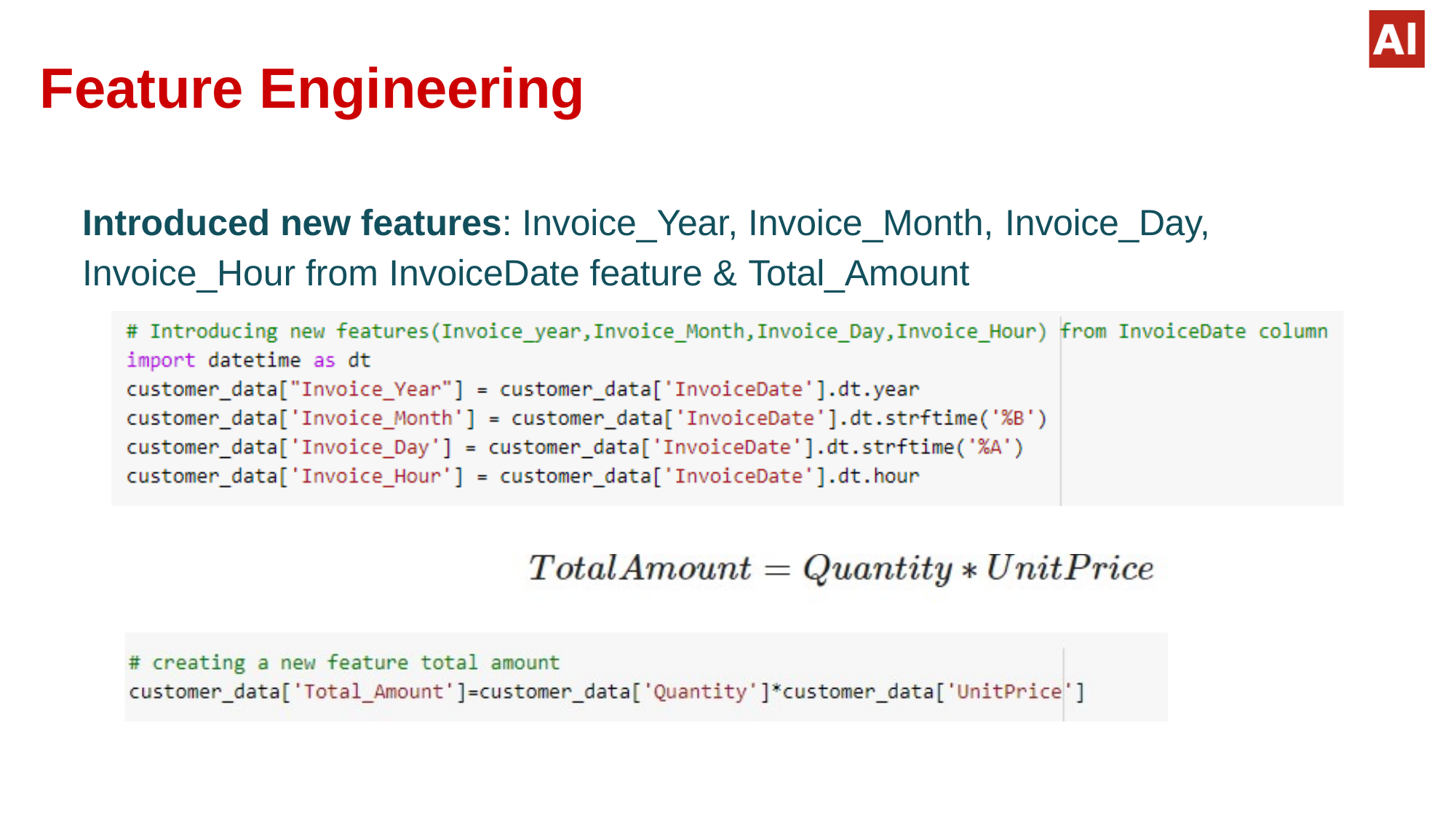

# Feature Engineering
Introduced new features: Invoice_Year, Invoice_Month, Invoice_Day,
Invoice_Hour from InvoiceDate feature & Total_Amount